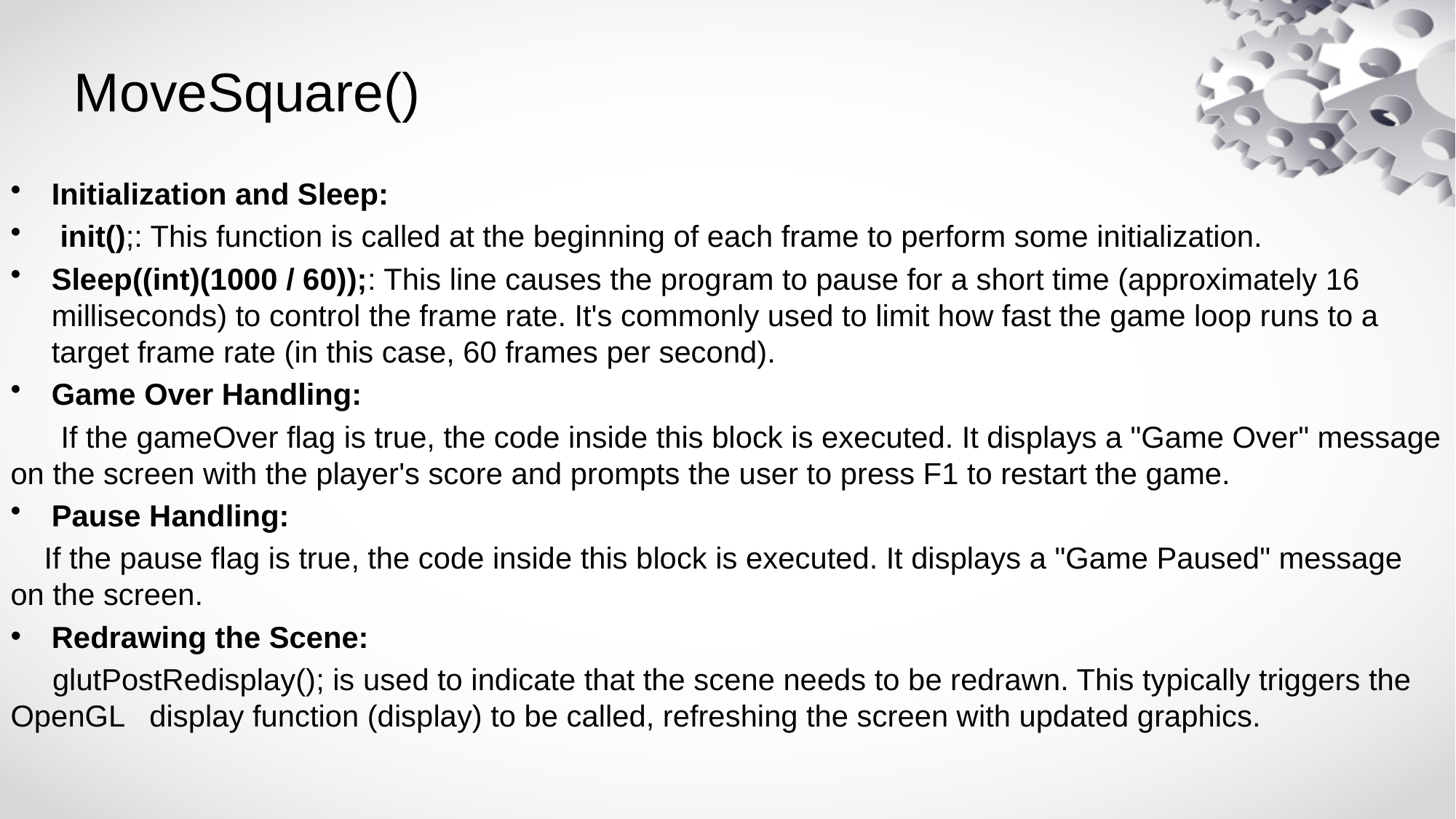

# MoveSquare()
Initialization and Sleep:
 init();: This function is called at the beginning of each frame to perform some initialization.
Sleep((int)(1000 / 60));: This line causes the program to pause for a short time (approximately 16 milliseconds) to control the frame rate. It's commonly used to limit how fast the game loop runs to a target frame rate (in this case, 60 frames per second).
Game Over Handling:
      If the gameOver flag is true, the code inside this block is executed. It displays a "Game Over" message on the screen with the player's score and prompts the user to press F1 to restart the game.
Pause Handling:
    If the pause flag is true, the code inside this block is executed. It displays a "Game Paused" message on the screen.
Redrawing the Scene:
     glutPostRedisplay(); is used to indicate that the scene needs to be redrawn. This typically triggers the OpenGL   display function (display) to be called, refreshing the screen with updated graphics.